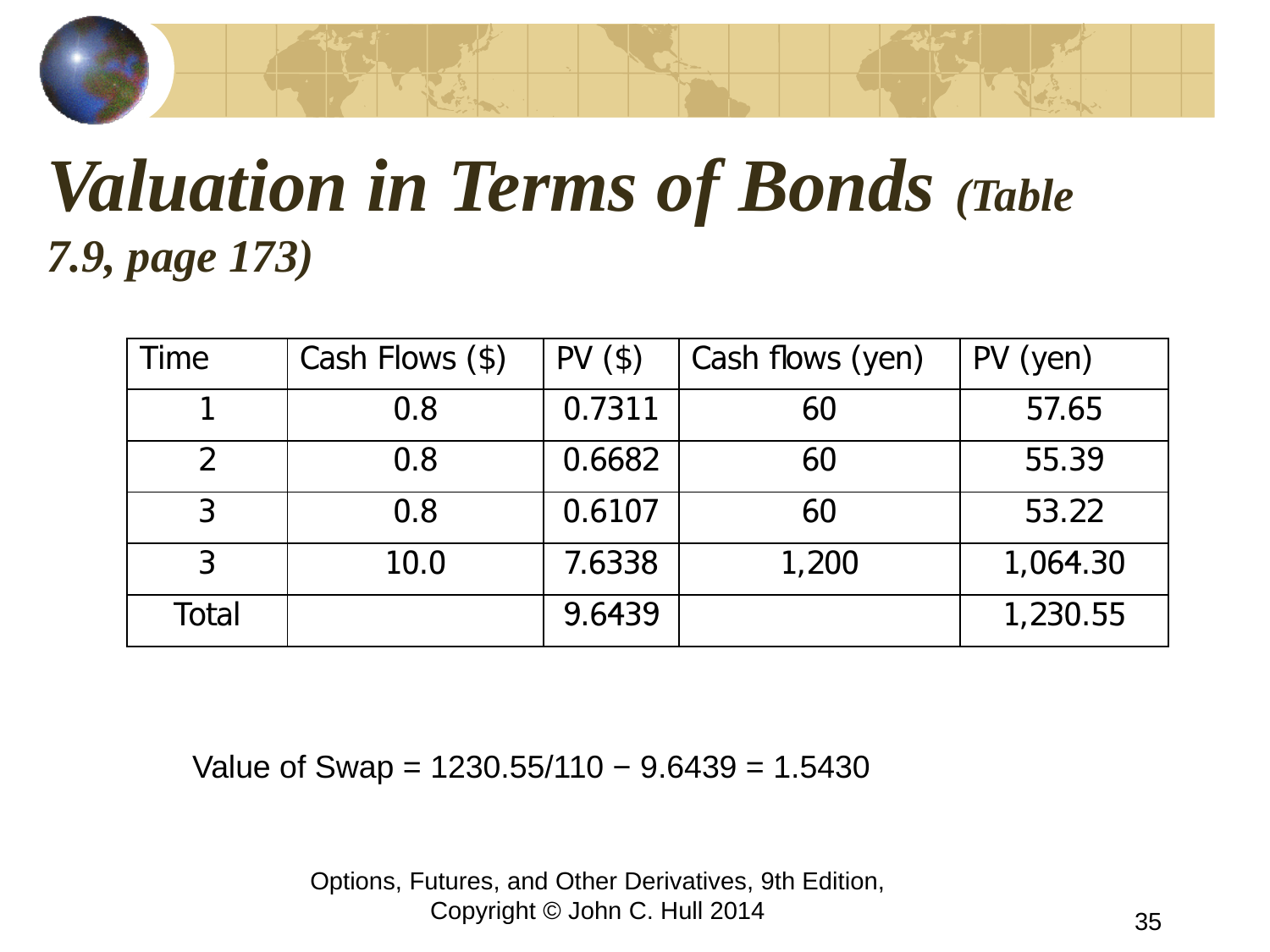

# Valuation in Terms of Bonds (Table 7.9, page 173)
| Time | Cash Flows ($) | PV ($) | Cash flows (yen) | PV (yen) |
| --- | --- | --- | --- | --- |
| 1 | 0.8 | 0.7311 | 60 | 57.65 |
| 2 | 0.8 | 0.6682 | 60 | 55.39 |
| 3 | 0.8 | 0.6107 | 60 | 53.22 |
| 3 | 10.0 | 7.6338 | 1,200 | 1,064.30 |
| Total |  | 9.6439 |  | 1,230.55 |
Value of Swap = 1230.55/110 − 9.6439 = 1.5430
Options, Futures, and Other Derivatives, 9th Edition, Copyright © John C. Hull 2014
35